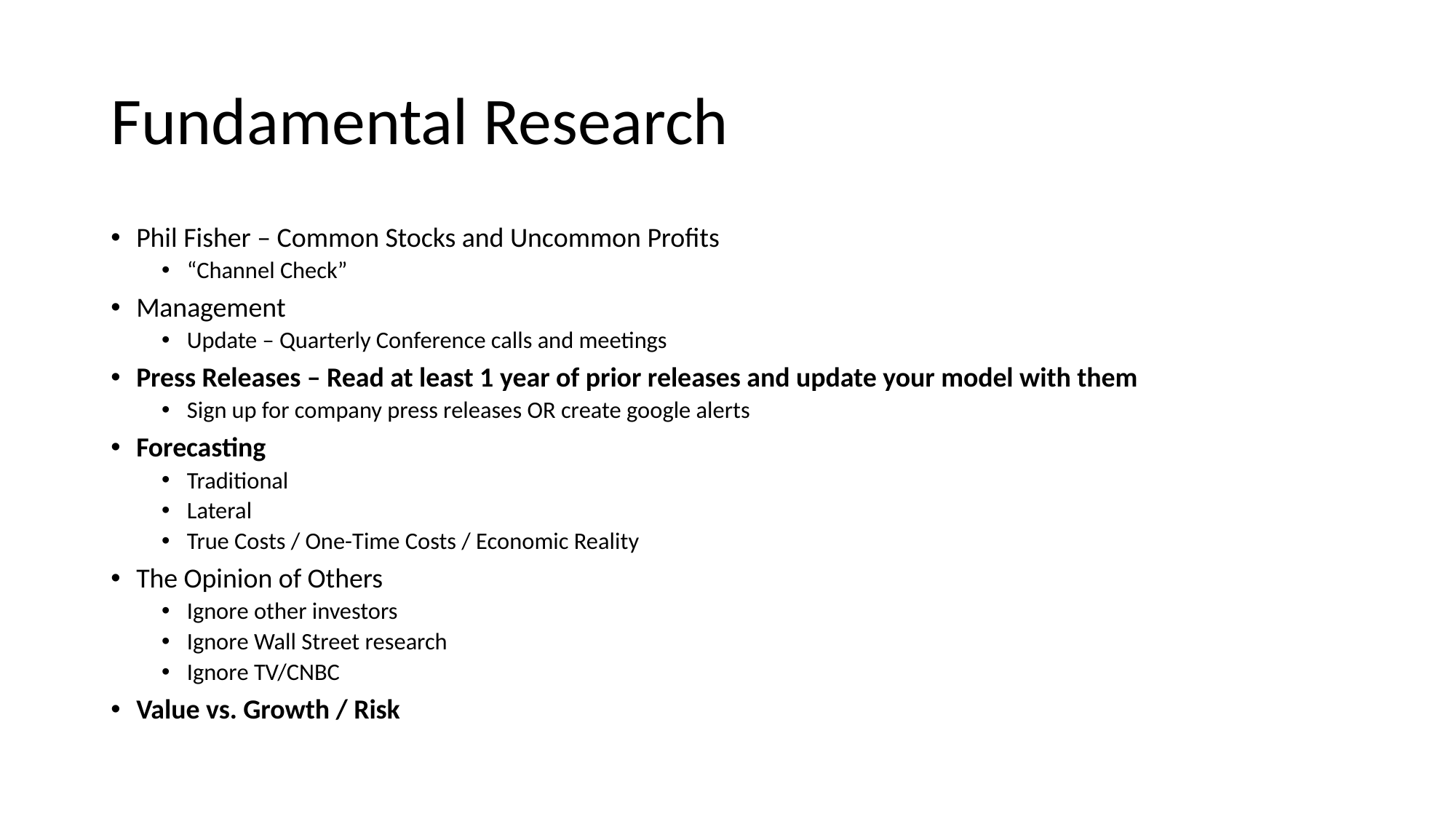

# Fundamental Research
Phil Fisher – Common Stocks and Uncommon Profits
“Channel Check”
Management
Update – Quarterly Conference calls and meetings
Press Releases – Read at least 1 year of prior releases and update your model with them
Sign up for company press releases OR create google alerts
Forecasting
Traditional
Lateral
True Costs / One-Time Costs / Economic Reality
The Opinion of Others
Ignore other investors
Ignore Wall Street research
Ignore TV/CNBC
Value vs. Growth / Risk